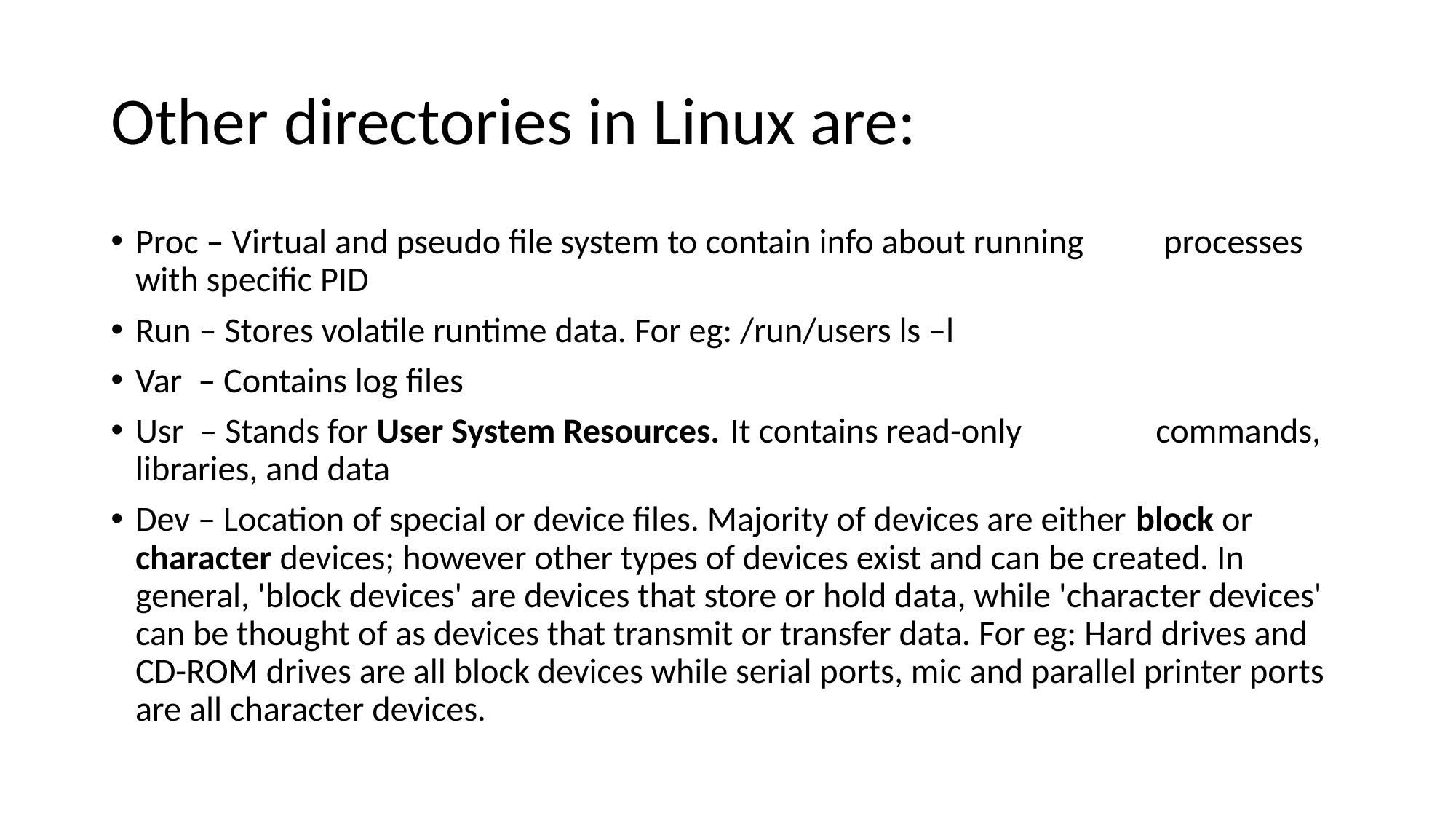

# Other directories in Linux are:
Proc – Virtual and pseudo file system to contain info about running 		    processes with specific PID
Run – Stores volatile runtime data. For eg: /run/users ls –l
Var  – Contains log files
Usr  – Stands for User System Resources. It contains read-only 	  	   commands, libraries, and data
Dev – Location of special or device files. Majority of devices are either block or character devices; however other types of devices exist and can be created. In general, 'block devices' are devices that store or hold data, while 'character devices' can be thought of as devices that transmit or transfer data. For eg: Hard drives and CD-ROM drives are all block devices while serial ports, mic and parallel printer ports are all character devices.